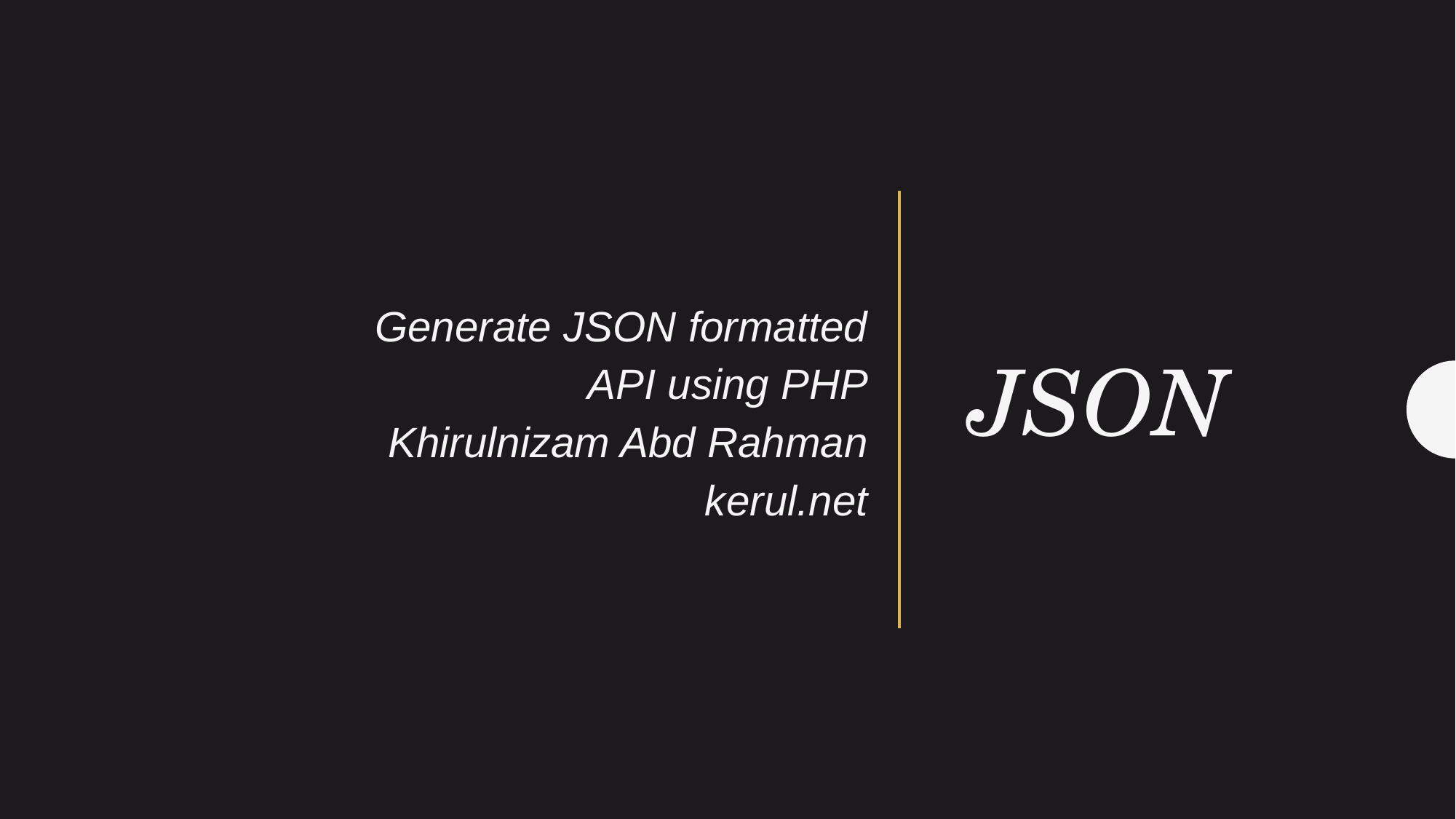

# JSON
Generate JSON formatted API using PHP
Khirulnizam Abd Rahman
kerul.net